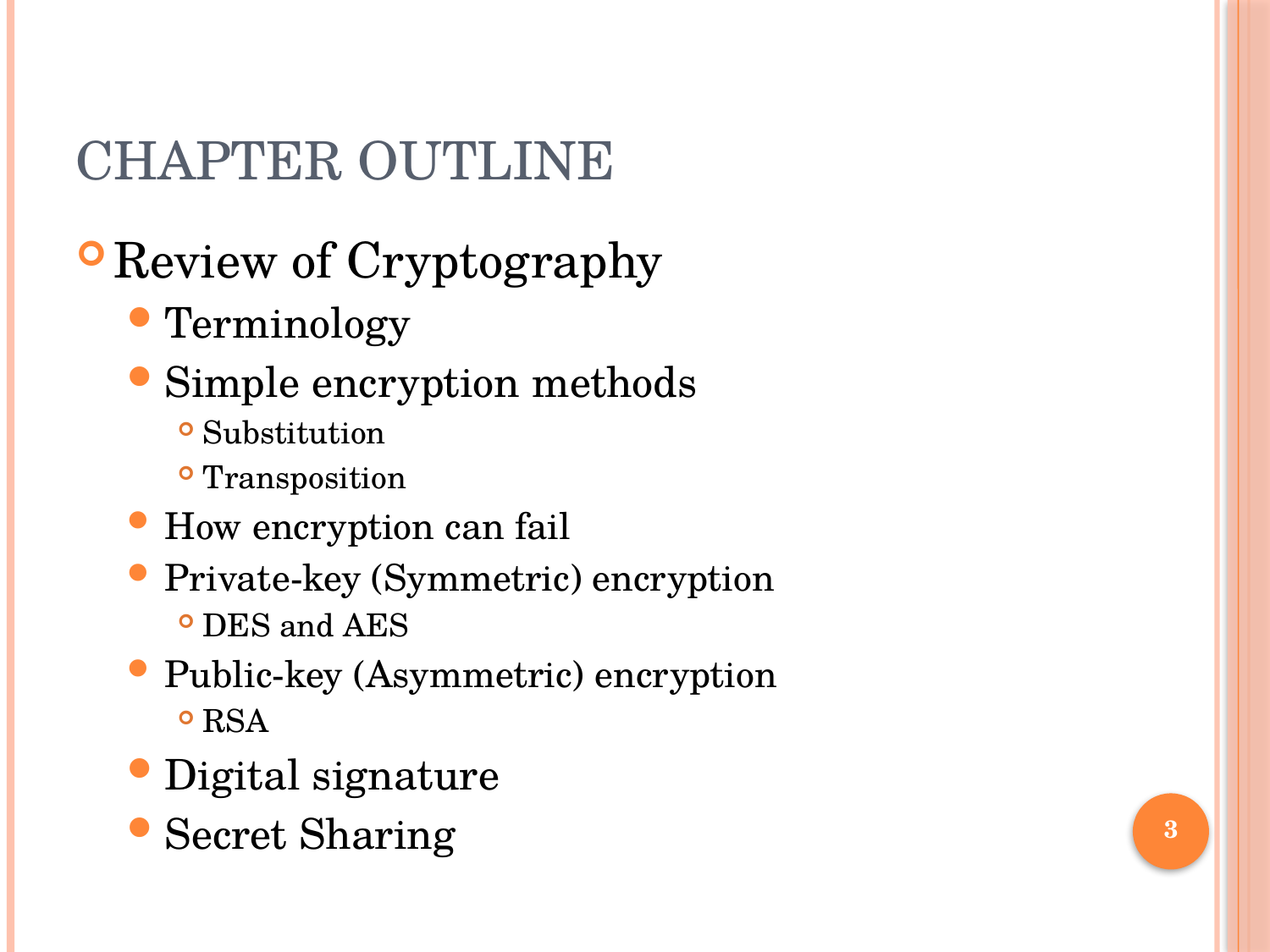

# Chapter Outline
Review of Cryptography
Terminology
Simple encryption methods
Substitution
Transposition
How encryption can fail
Private-key (Symmetric) encryption
DES and AES
Public-key (Asymmetric) encryption
RSA
Digital signature
Secret Sharing
3